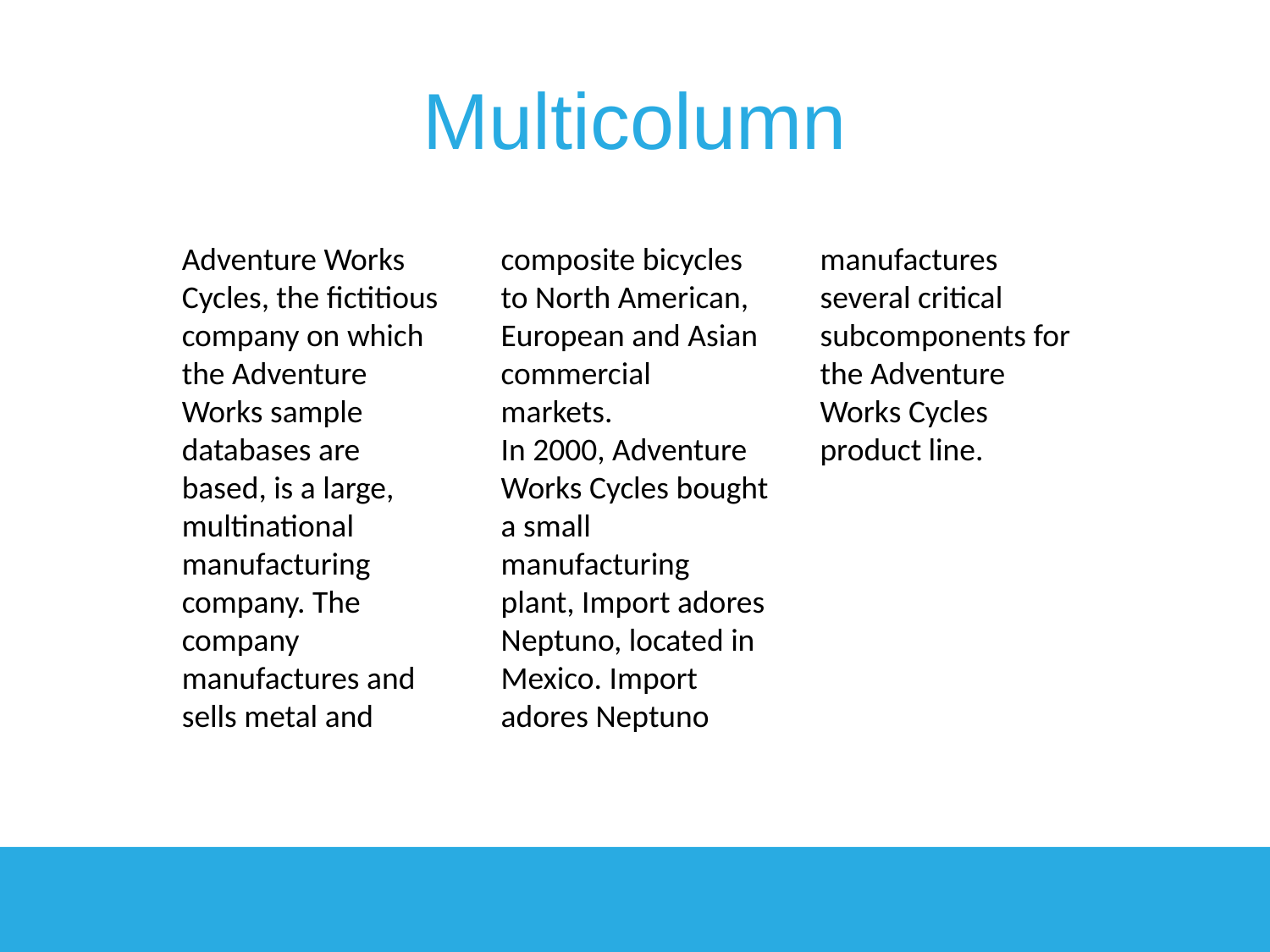

# Multicolumn
Adventure Works Cycles, the fictitious company on which the Adventure Works sample databases are based, is a large, multinational manufacturing company. The company manufactures and sells metal and composite bicycles to North American, European and Asian commercial markets.
In 2000, Adventure Works Cycles bought a small manufacturing plant, Import adores Neptuno, located in Mexico. Import adores Neptuno manufactures several critical subcomponents for the Adventure Works Cycles product line.